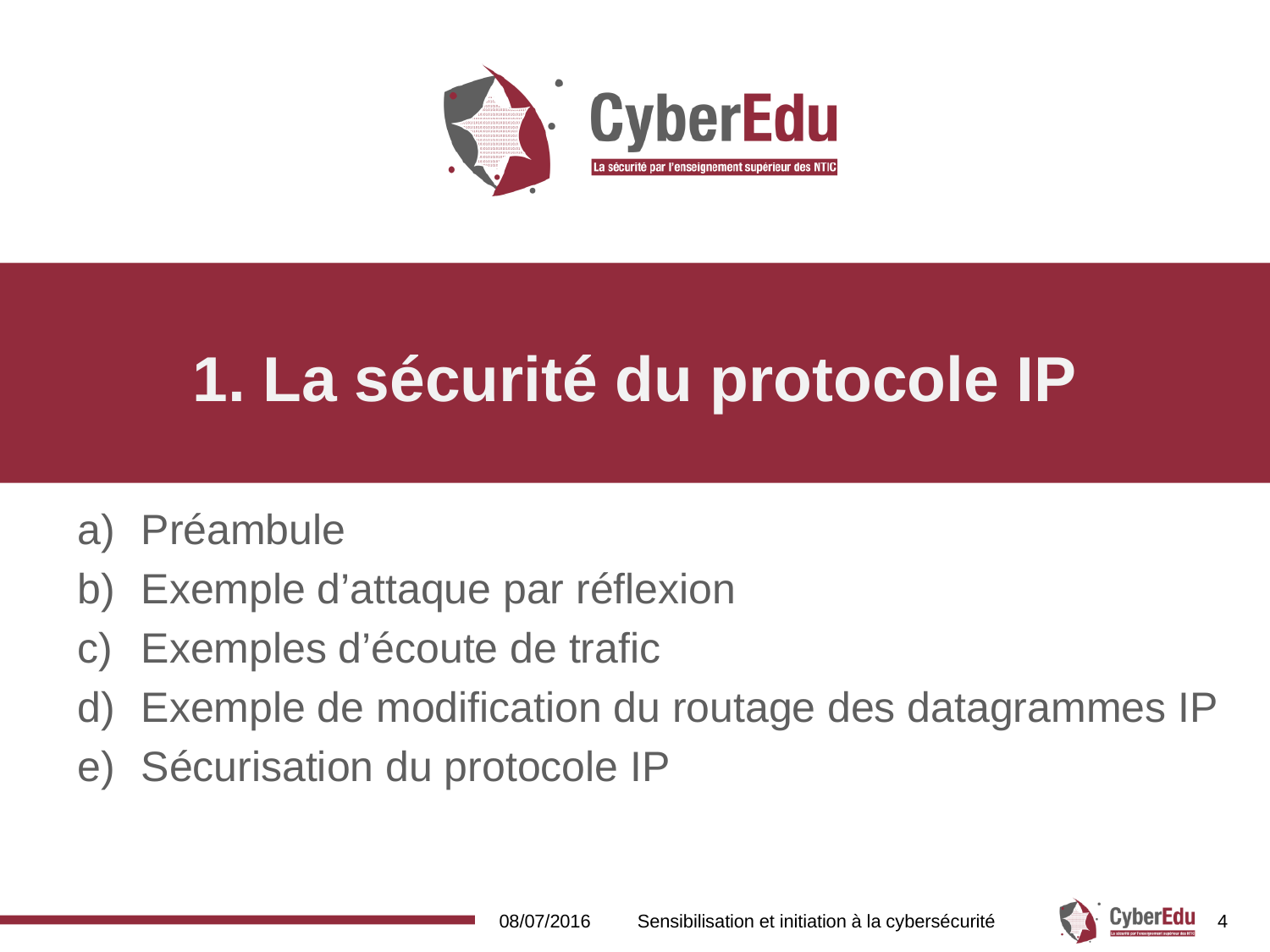

# 1. La sécurité du protocole IP
Préambule
Exemple d’attaque par réflexion
Exemples d’écoute de trafic
Exemple de modification du routage des datagrammes IP
Sécurisation du protocole IP
08/07/2016
Sensibilisation et initiation à la cybersécurité
4